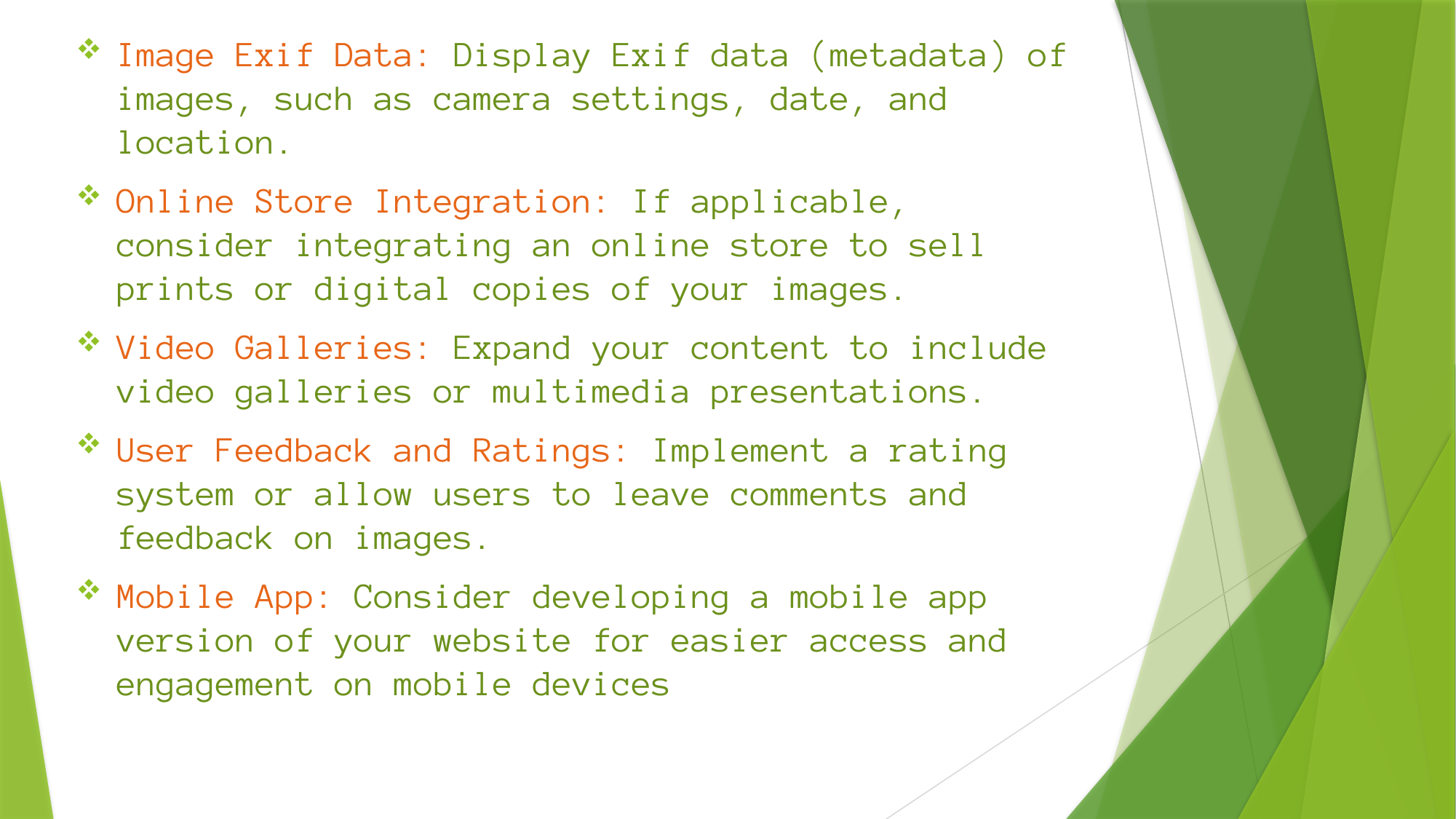

Image Exif Data: Display Exif data (metadata) of images, such as camera settings, date, and location.
Online Store Integration: If applicable, consider integrating an online store to sell prints or digital copies of your images.
Video Galleries: Expand your content to include video galleries or multimedia presentations.
User Feedback and Ratings: Implement a rating system or allow users to leave comments and feedback on images.
Mobile App: Consider developing a mobile app version of your website for easier access and engagement on mobile devices